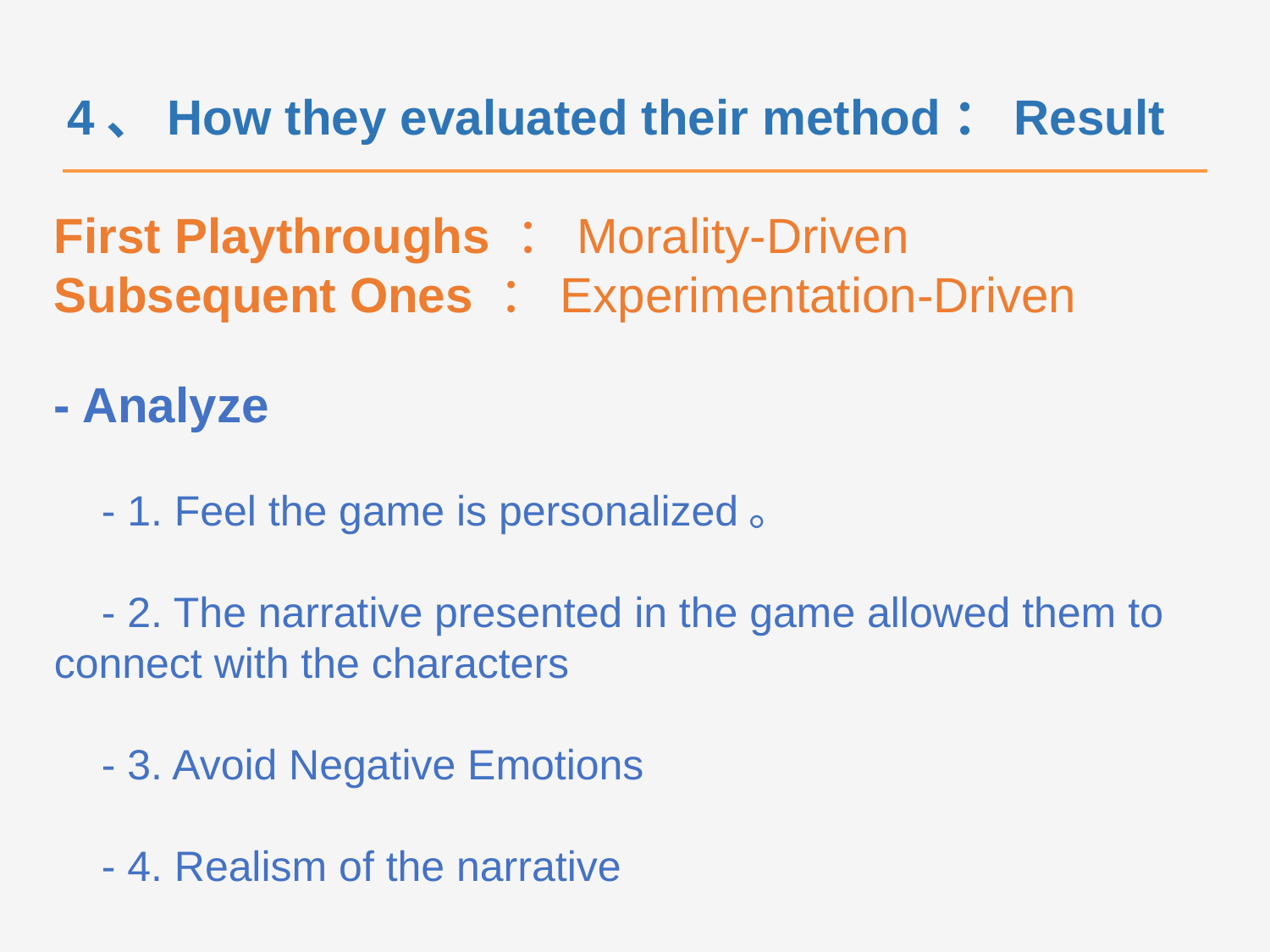

# 4、How they evaluated their method：Result
First Playthroughs ：Morality-Driven
Subsequent Ones ：Experimentation-Driven

- Analyze

    - 1. Feel the game is personalized。

    - 2. The narrative presented in the game allowed them to connect with the characters

    - 3. Avoid Negative Emotions

    - 4. Realism of the narrative
11